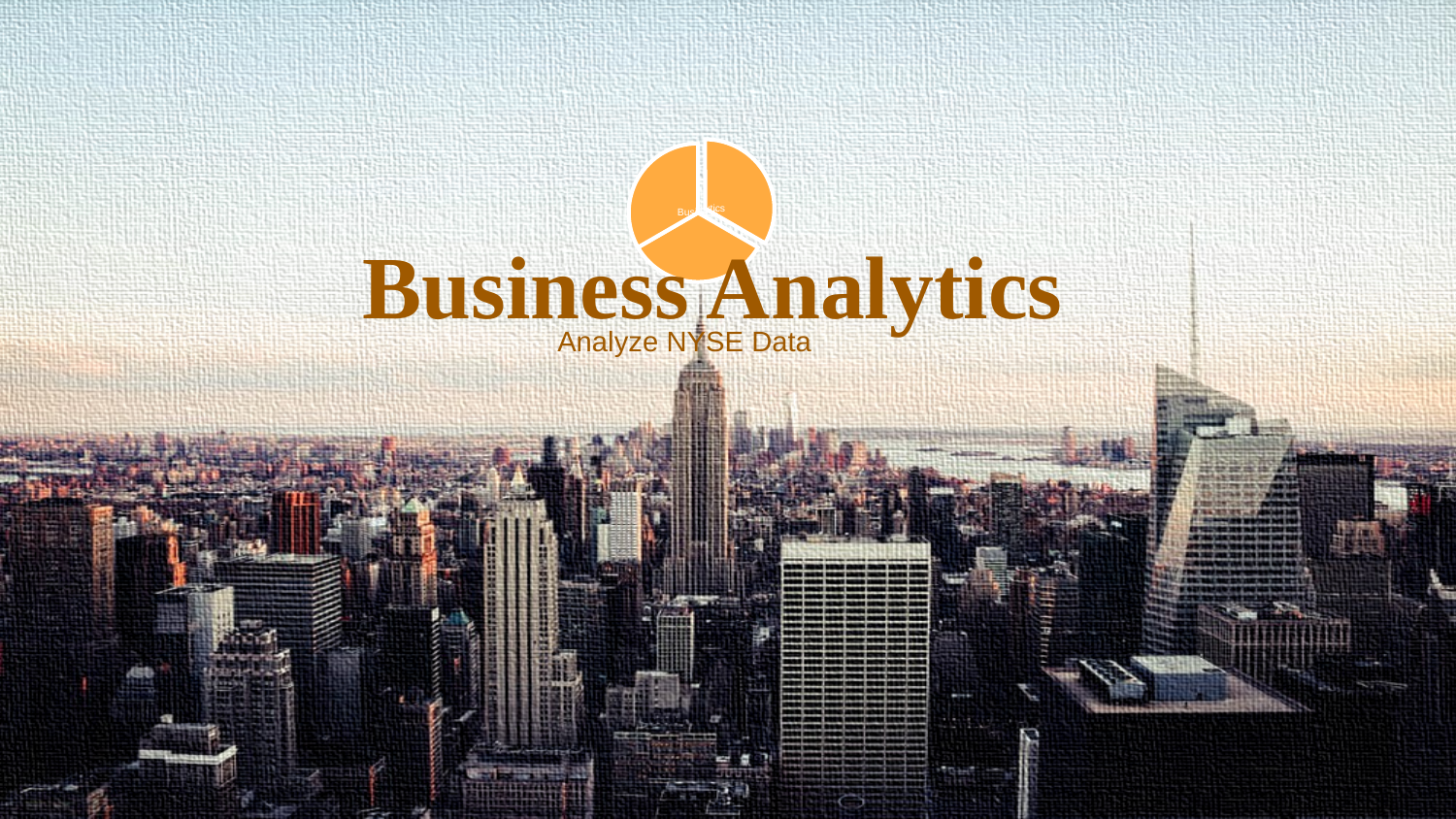

Analytics
NYSE
Business
Business Analytics
Analyze NYSE Data